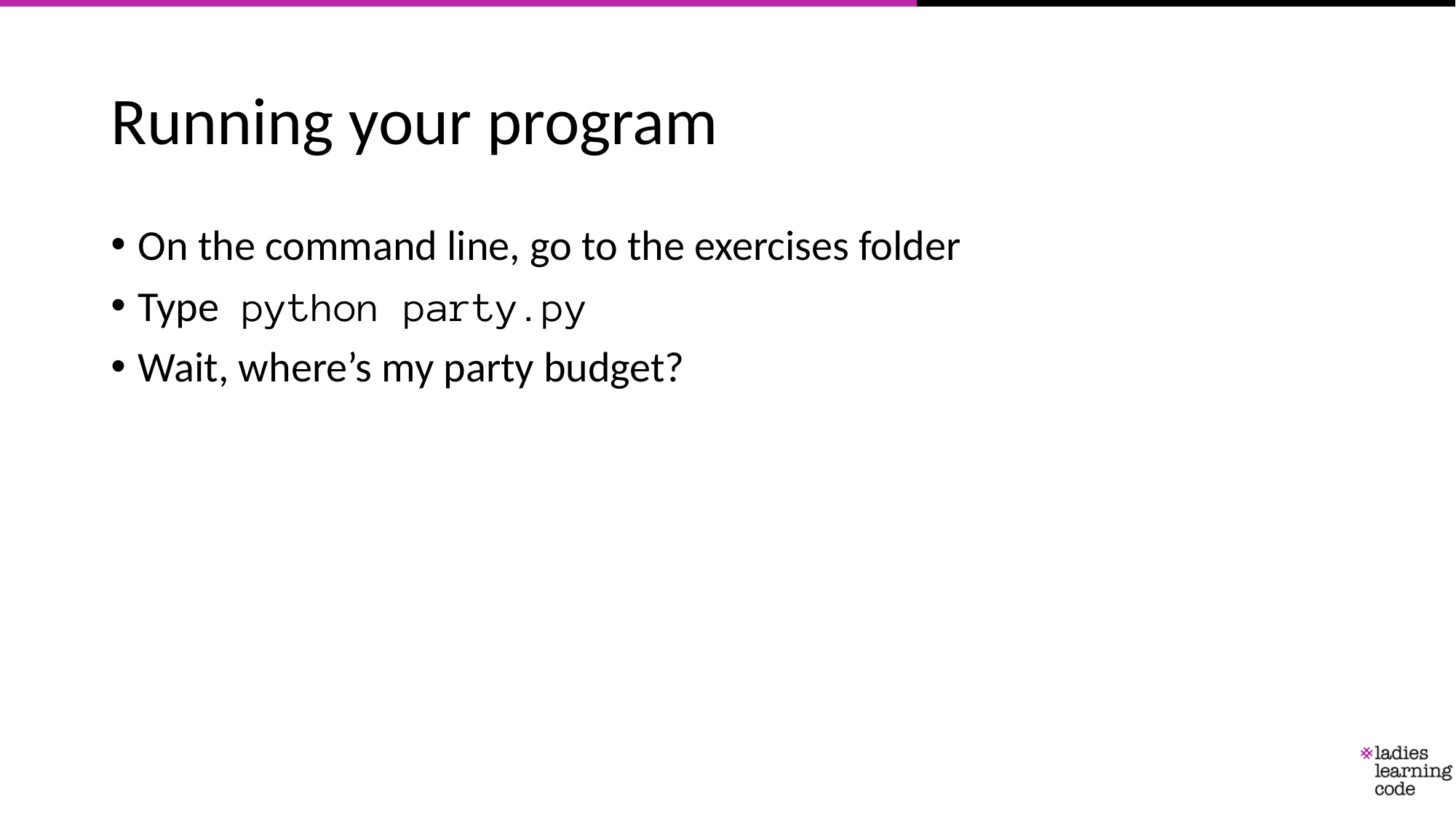

# Running your program
On the command line, go to the exercises folder
Type python party.py
Wait, where’s my party budget?